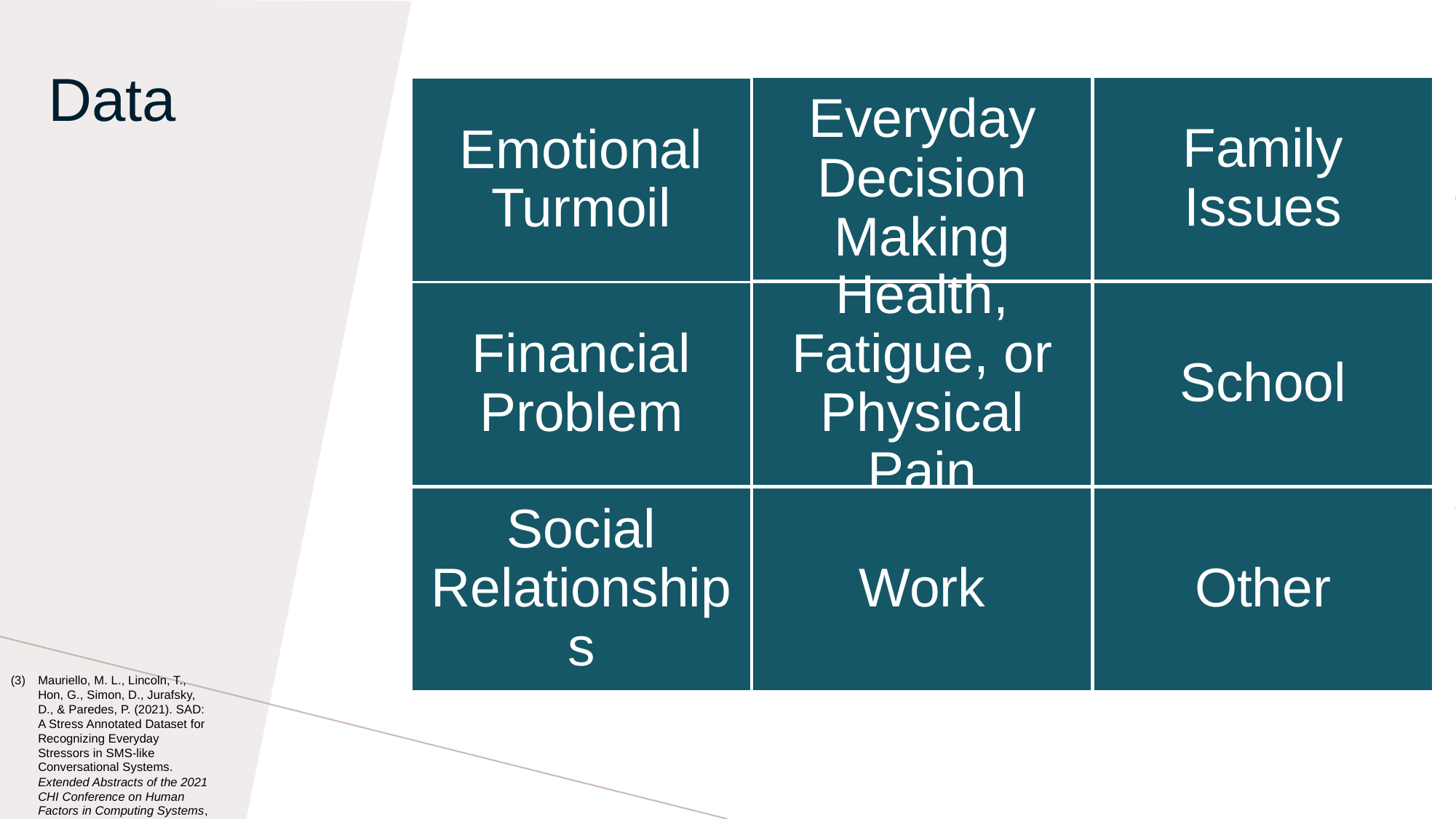

Emotional Turmoil
Everyday Decision Making
Family Issues
Financial Problem
Health, Fatigue, or Physical Pain
School
Social Relationships
Work
Other
# Data
Mauriello, M. L., Lincoln, T., Hon, G., Simon, D., Jurafsky, D., & Paredes, P. (2021). SAD: A Stress Annotated Dataset for Recognizing Everyday Stressors in SMS-like Conversational Systems. Extended Abstracts of the 2021 CHI Conference on Human Factors in Computing Systems, 1–7. https://doi.org/10.1145/3411763.3451799